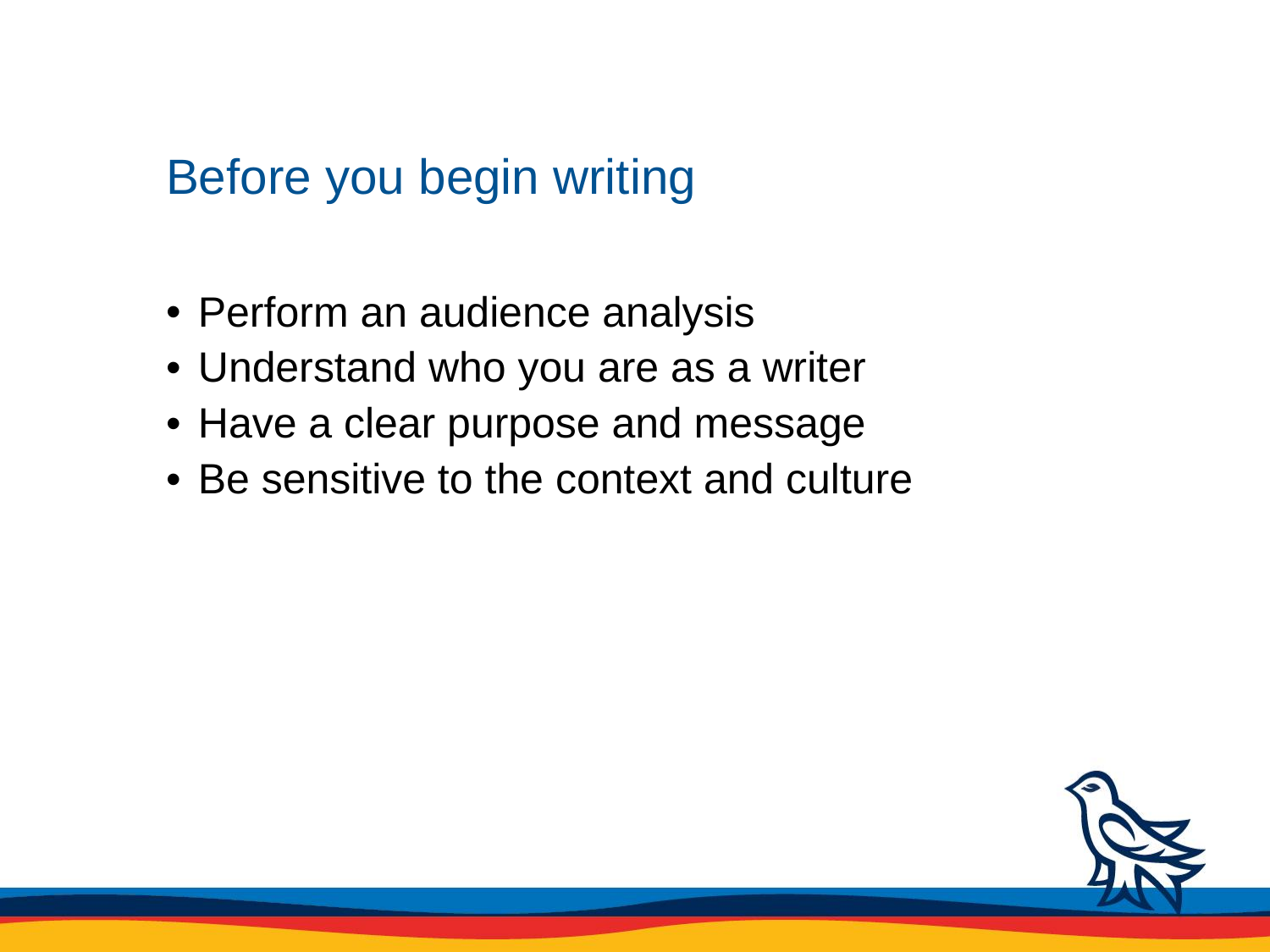

# Before you begin writing
 Perform an audience analysis
 Understand who you are as a writer
 Have a clear purpose and message
 Be sensitive to the context and culture